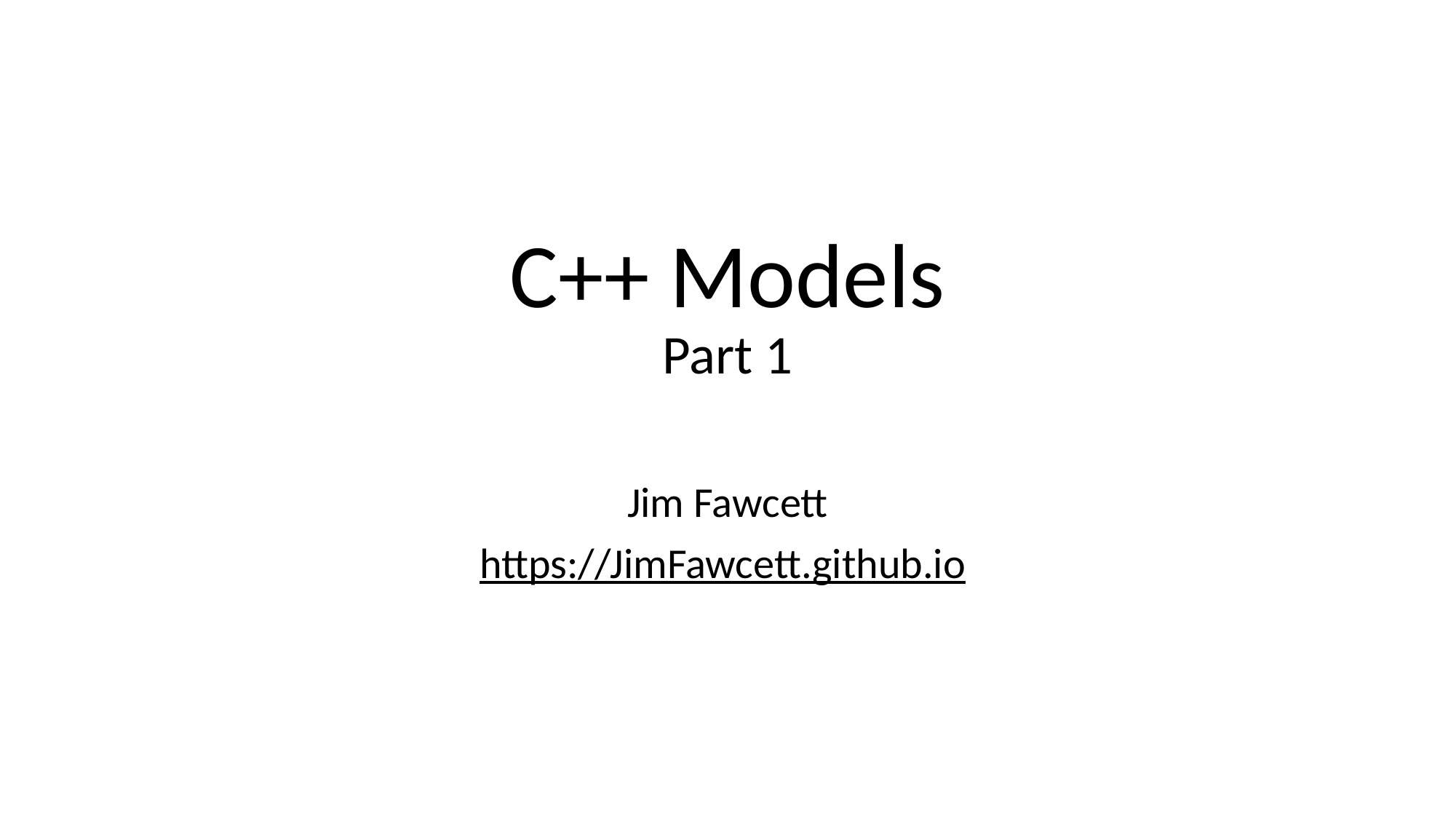

# C++ Models Part 1
Jim Fawcett
https://JimFawcett.github.io